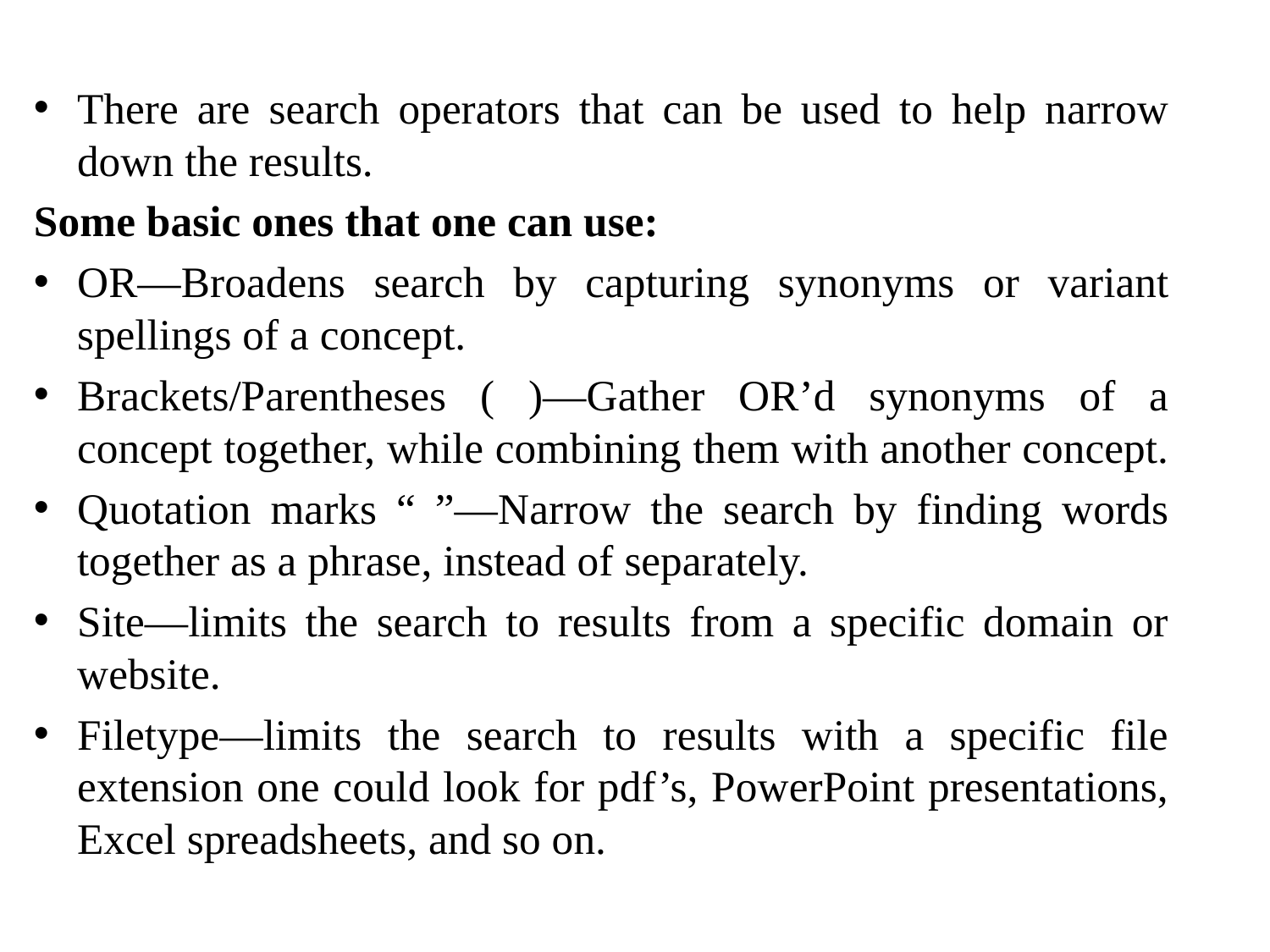

There are search operators that can be used to help narrow down the results.
Some basic ones that one can use:
OR—Broadens search by capturing synonyms or variant spellings of a concept.
Brackets/Parentheses ( )—Gather OR’d synonyms of a concept together, while combining them with another concept.
Quotation marks “ ”—Narrow the search by finding words together as a phrase, instead of separately.
Site—limits the search to results from a specific domain or website.
Filetype—limits the search to results with a specific file extension one could look for pdf’s, PowerPoint presentations, Excel spreadsheets, and so on.